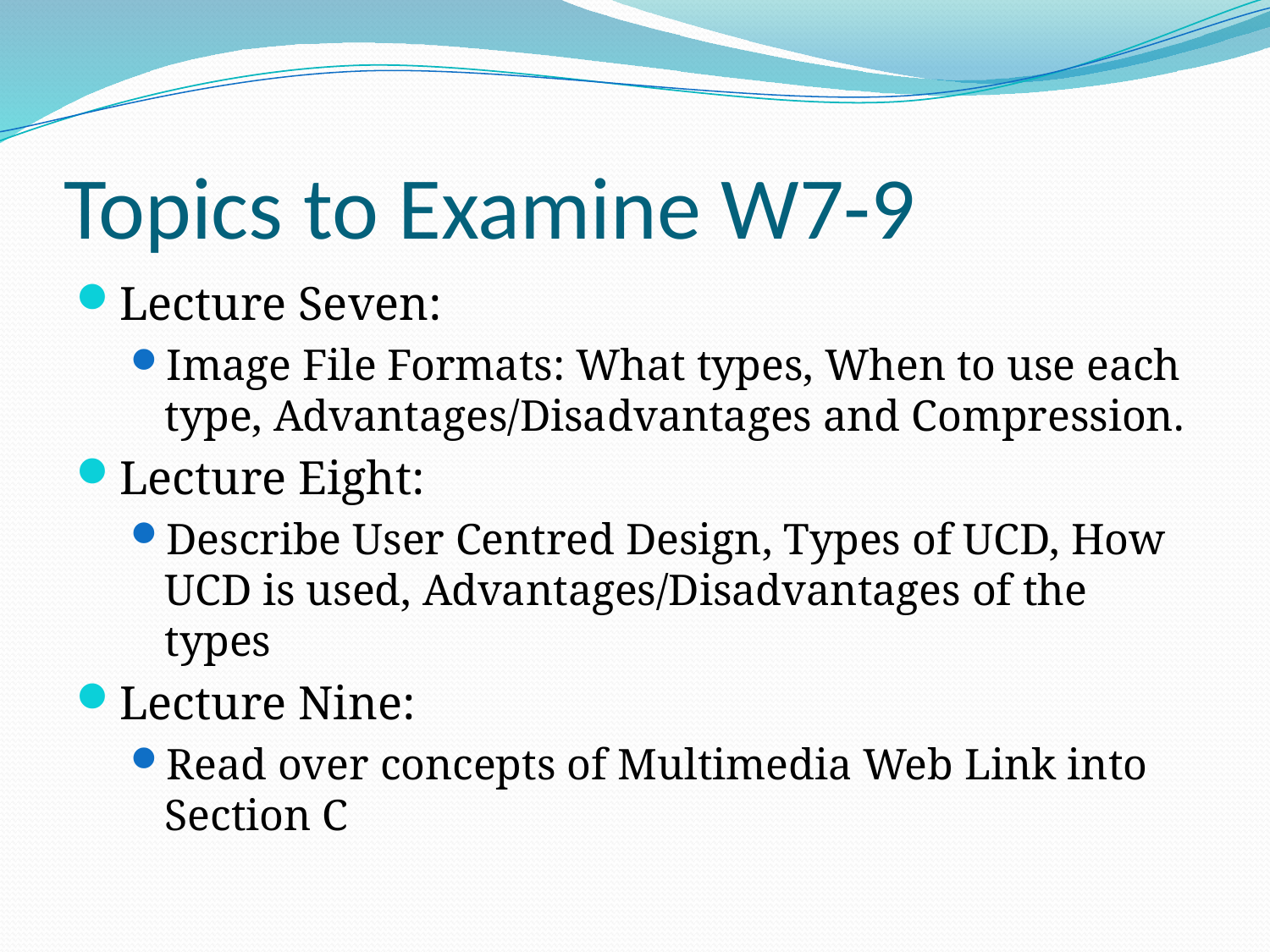

# Topics to Examine W7-9
Lecture Seven:
Image File Formats: What types, When to use each type, Advantages/Disadvantages and Compression.
Lecture Eight:
Describe User Centred Design, Types of UCD, How UCD is used, Advantages/Disadvantages of the types
Lecture Nine:
Read over concepts of Multimedia Web Link into Section C